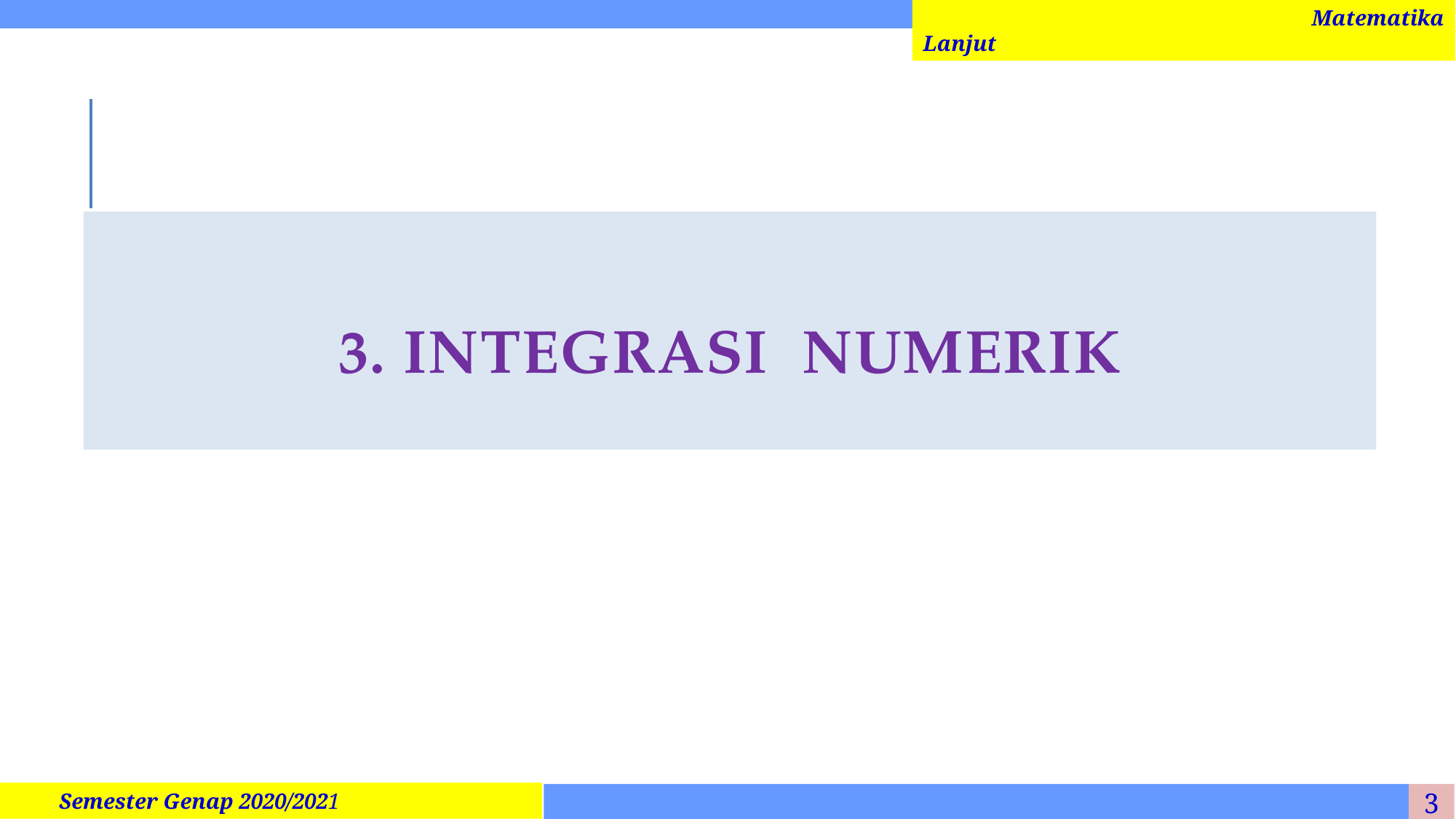

Matematika Lanjut
# 3. Integrasi  numerik
         Semester Genap 2020/2021
3